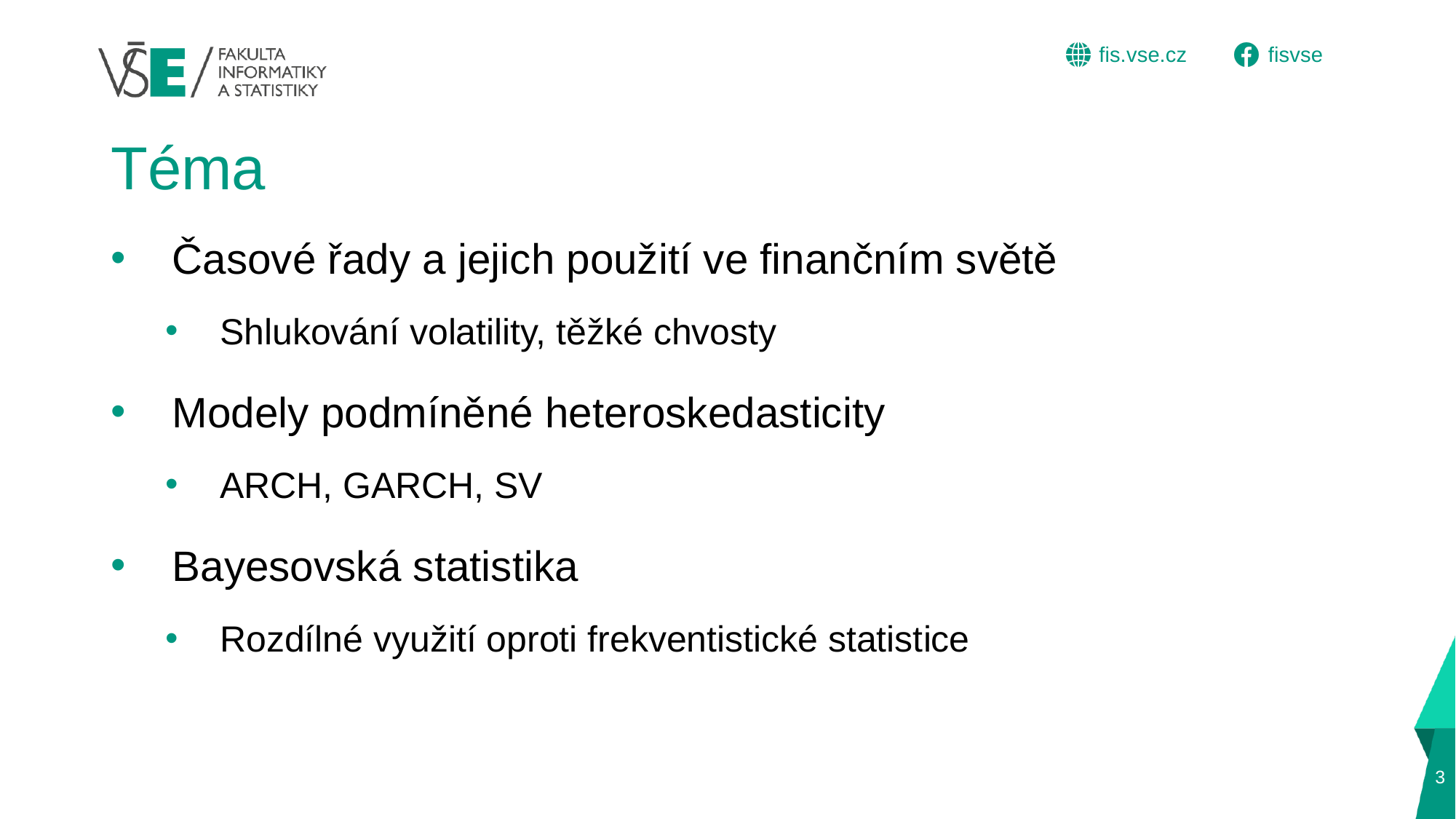

# Téma
Časové řady a jejich použití ve finančním světě
Shlukování volatility, těžké chvosty
Modely podmíněné heteroskedasticity
ARCH, GARCH, SV
Bayesovská statistika
Rozdílné využití oproti frekventistické statistice